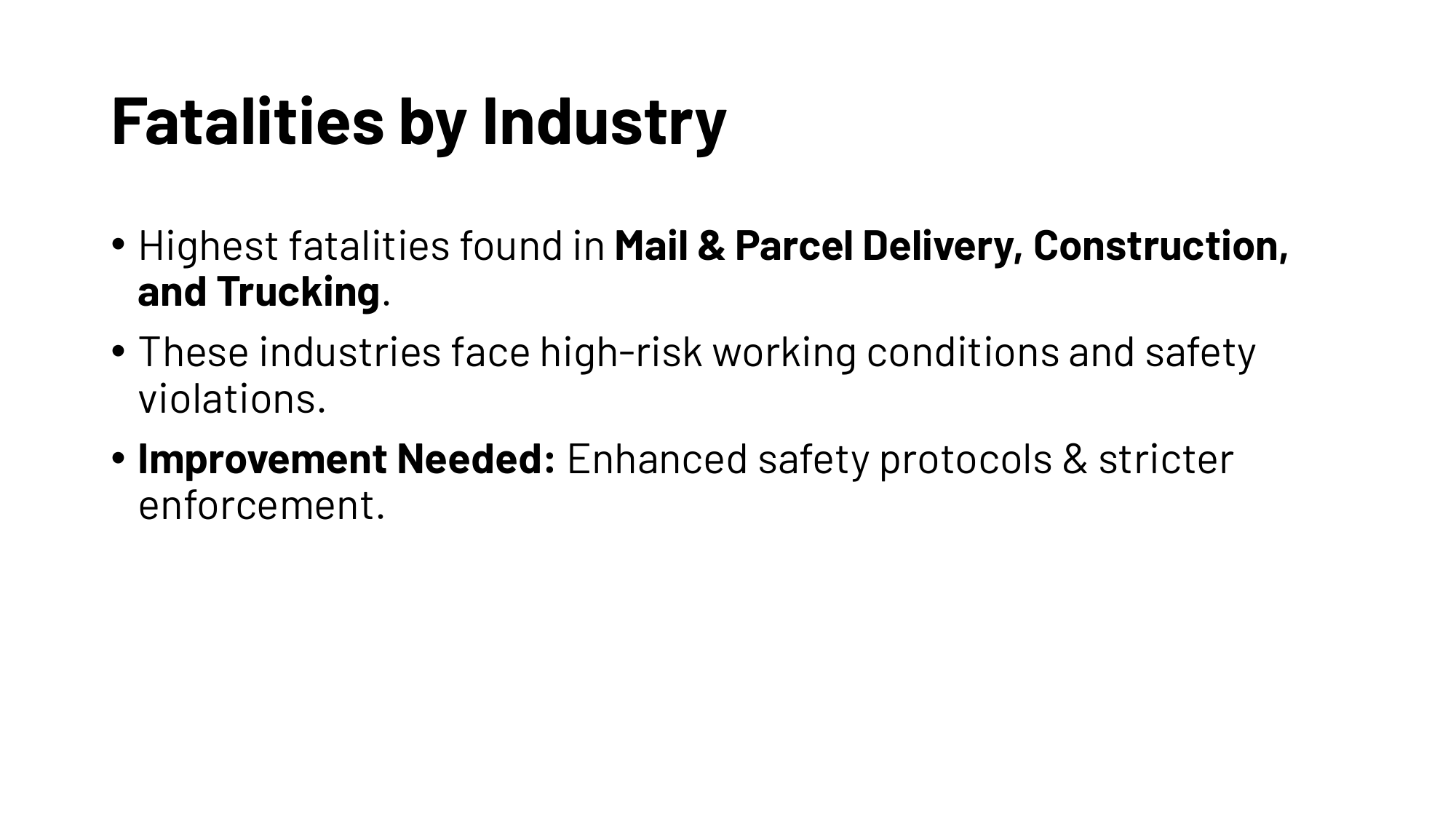

# Fatalities by Industry
Highest fatalities found in Mail & Parcel Delivery, Construction, and Trucking.
These industries face high-risk working conditions and safety violations.
Improvement Needed: Enhanced safety protocols & stricter enforcement.